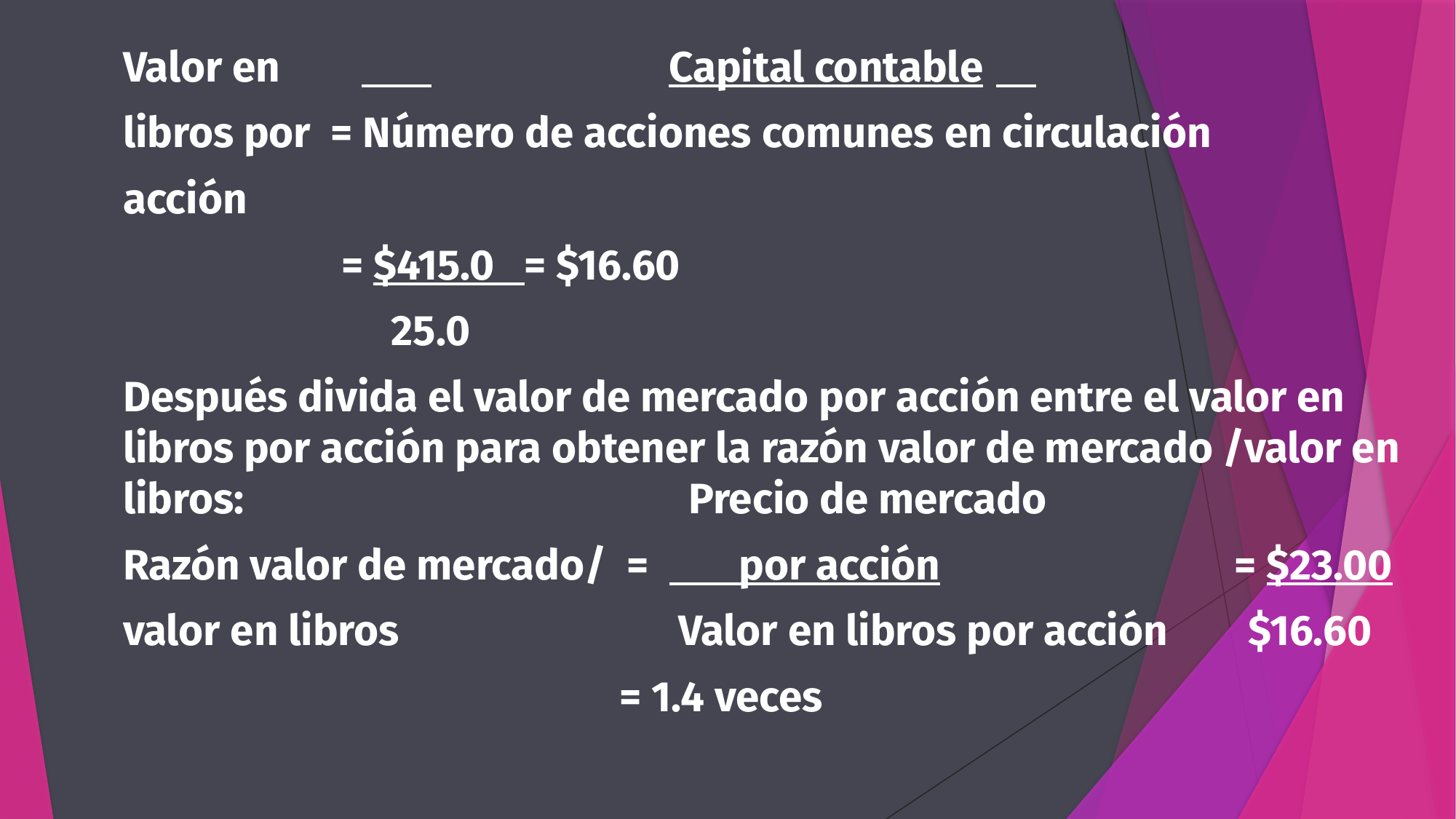

Valor en 	         			Capital contable
libros por  = Número de acciones comunes en circulación
acción
		= $415.0   = $16.60
		     25.0
Después divida el valor de mercado por acción entre el valor en libros por acción para obtener la razón valor de mercado /valor en libros:				  Precio de mercado
Razón valor de mercado/  =         por acción			  = $23.00
valor en libros			 Valor en libros por acción        $16.60
				      = 1.4 veces